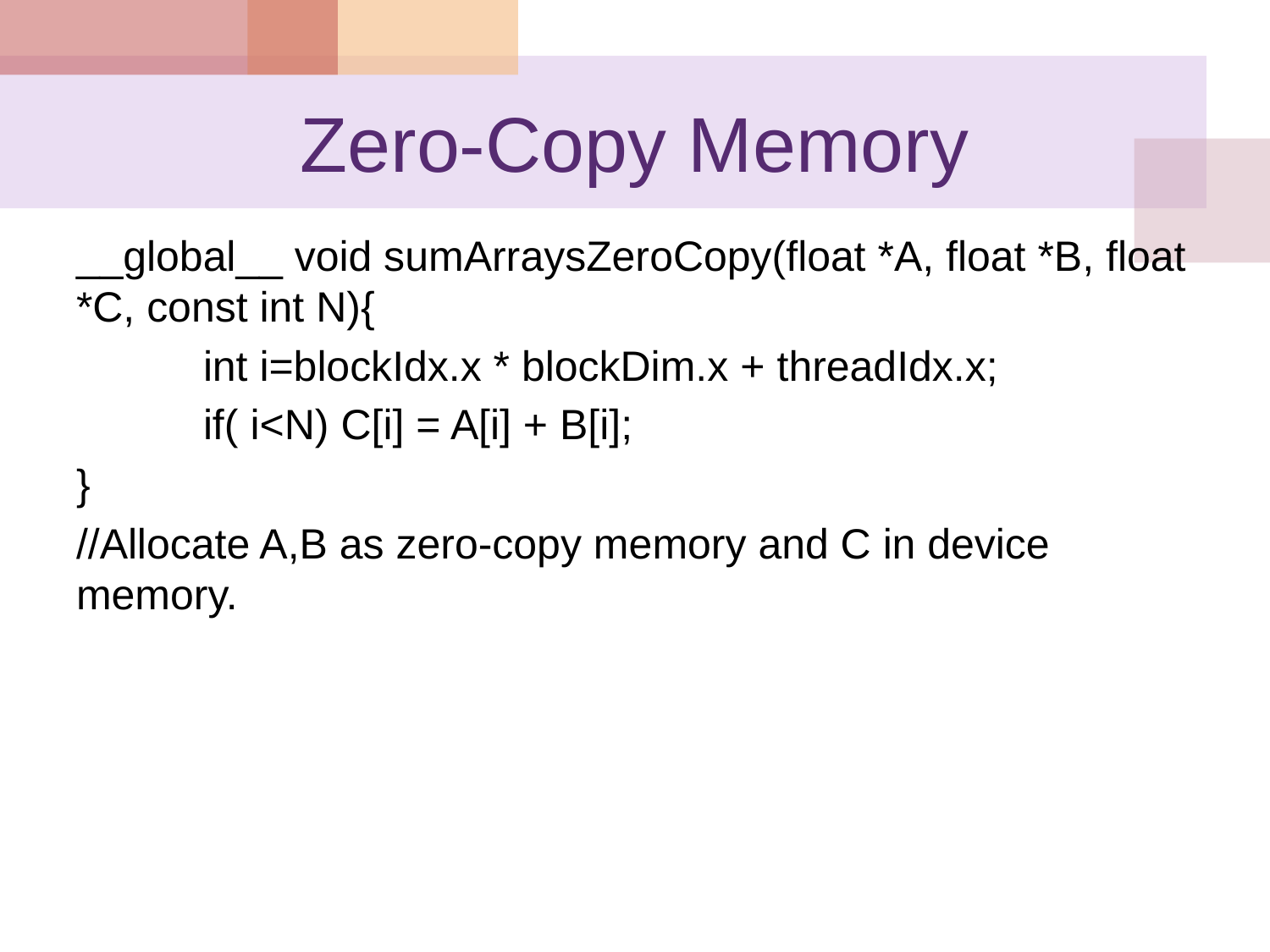

# Zero-Copy Memory
__global__ void sumArraysZeroCopy(float *A, float *B, float *C, const int N){
	int i=blockIdx.x * blockDim.x + threadIdx.x;
	if( i<N) C[i] = A[i] + B[i];
}
//Allocate A,B as zero-copy memory and C in device memory.